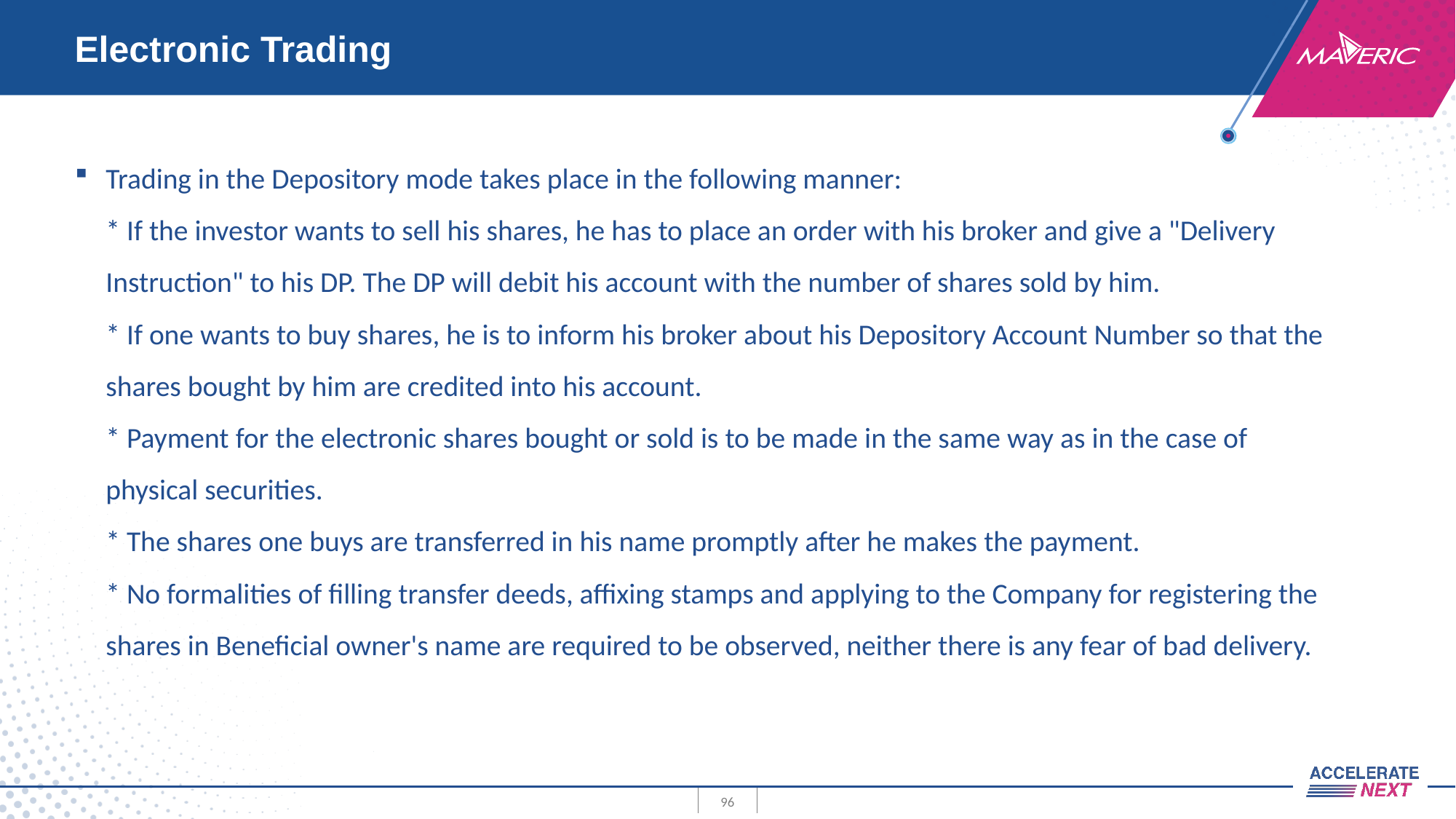

# Electronic Trading
Trading in the Depository mode takes place in the following manner:
* If the investor wants to sell his shares, he has to place an order with his broker and give a "Delivery Instruction" to his DP. The DP will debit his account with the number of shares sold by him.
* If one wants to buy shares, he is to inform his broker about his Depository Account Number so that the shares bought by him are credited into his account.
* Payment for the electronic shares bought or sold is to be made in the same way as in the case of physical securities.
* The shares one buys are transferred in his name promptly after he makes the payment.
* No formalities of filling transfer deeds, affixing stamps and applying to the Company for registering the shares in Beneficial owner's name are required to be observed, neither there is any fear of bad delivery.

96